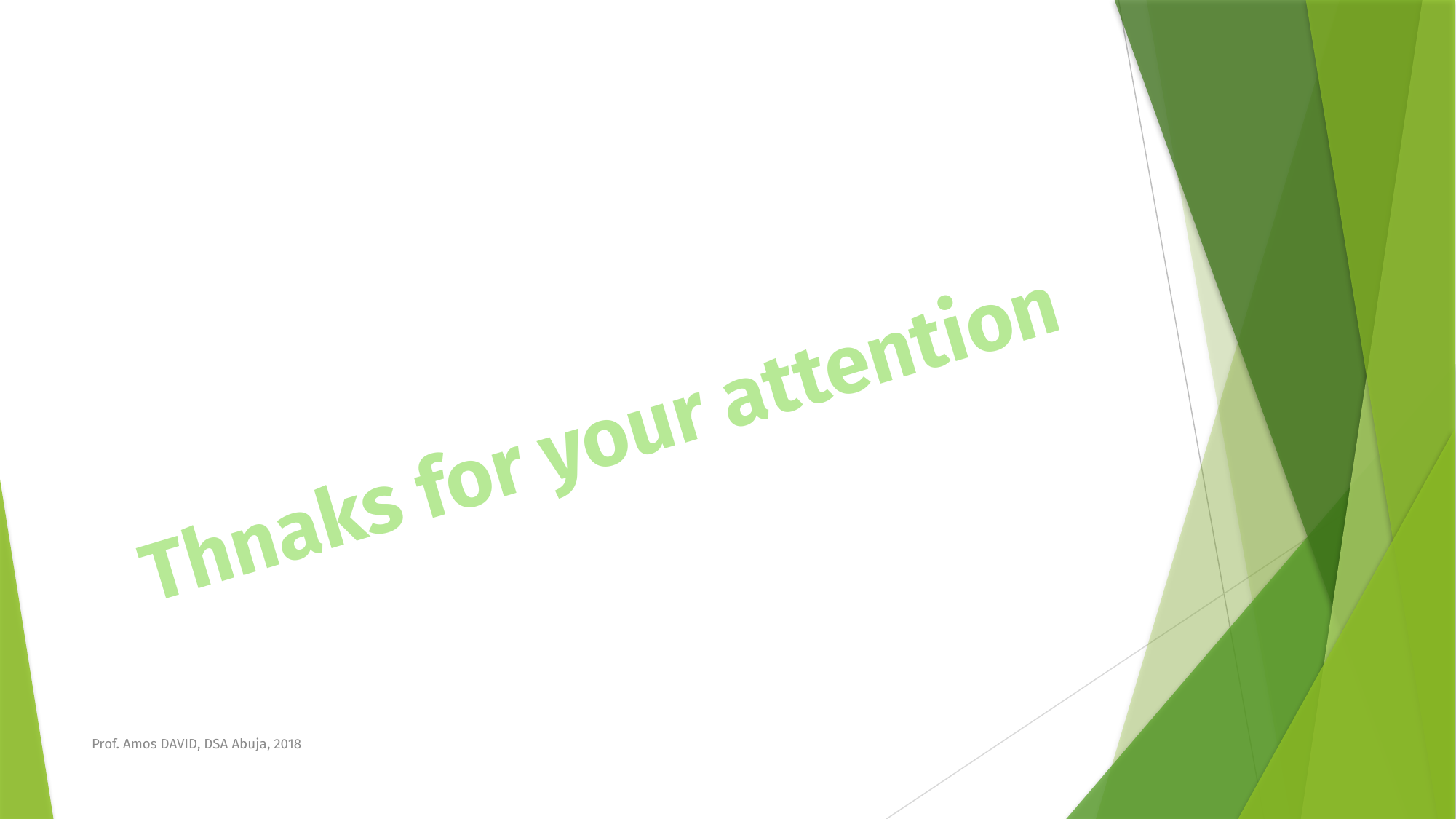

#

Thnaks for your attention
Prof. Amos DAVID, DSA Abuja, 2018